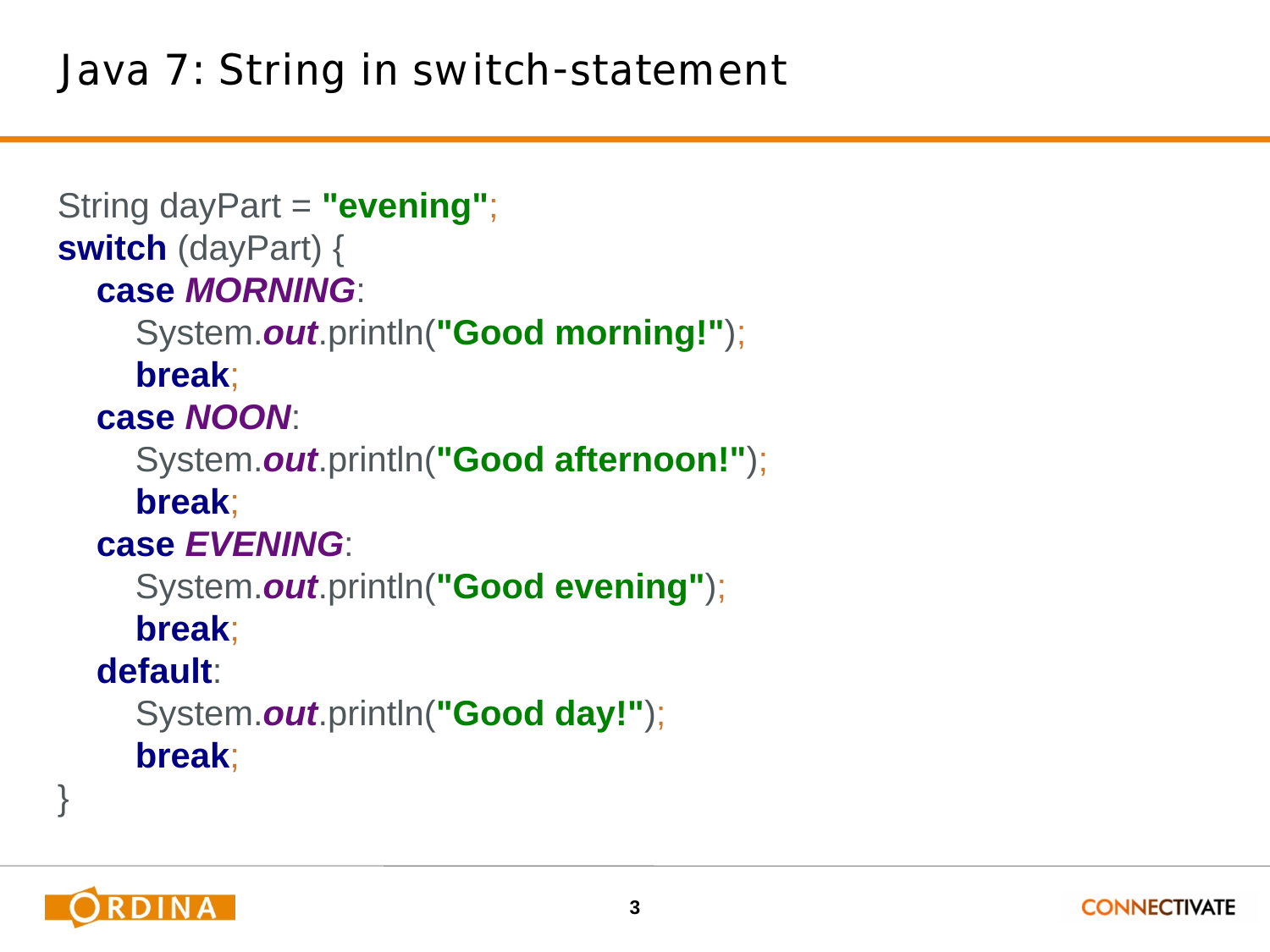

# Java 7: String in switch-statement
String dayPart = "evening";
switch (dayPart) {
    case MORNING:
        System.out.println("Good morning!");
        break;
    case NOON:
        System.out.println("Good afternoon!");
        break;
    case EVENING:
        System.out.println("Good evening");
        break;
    default:
        System.out.println("Good day!");
        break;
}